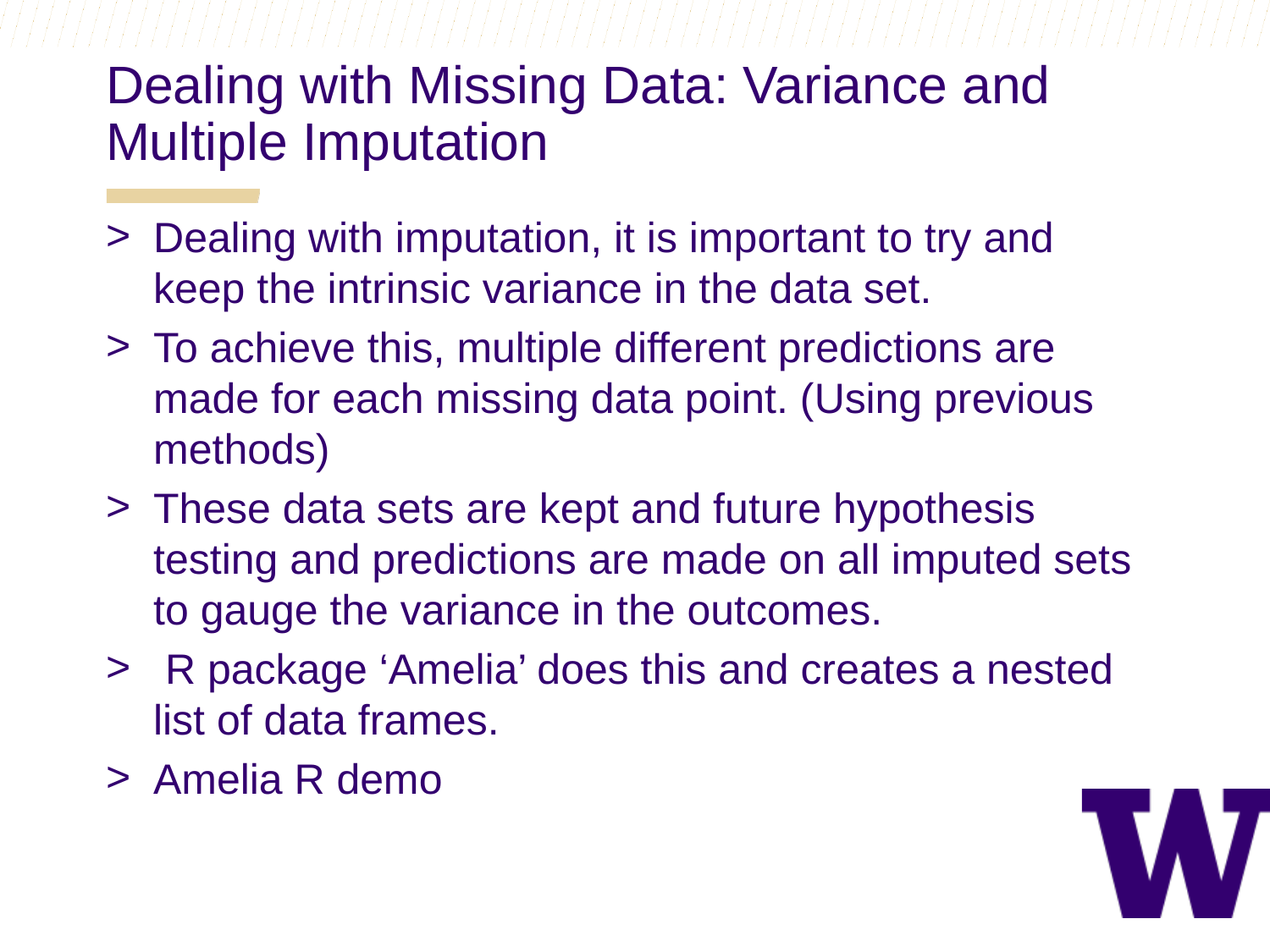

Dealing with Missing Data: Variance and Multiple Imputation
Dealing with imputation, it is important to try and keep the intrinsic variance in the data set.
To achieve this, multiple different predictions are made for each missing data point. (Using previous methods)
These data sets are kept and future hypothesis testing and predictions are made on all imputed sets to gauge the variance in the outcomes.
 R package ‘Amelia’ does this and creates a nested list of data frames.
Amelia R demo